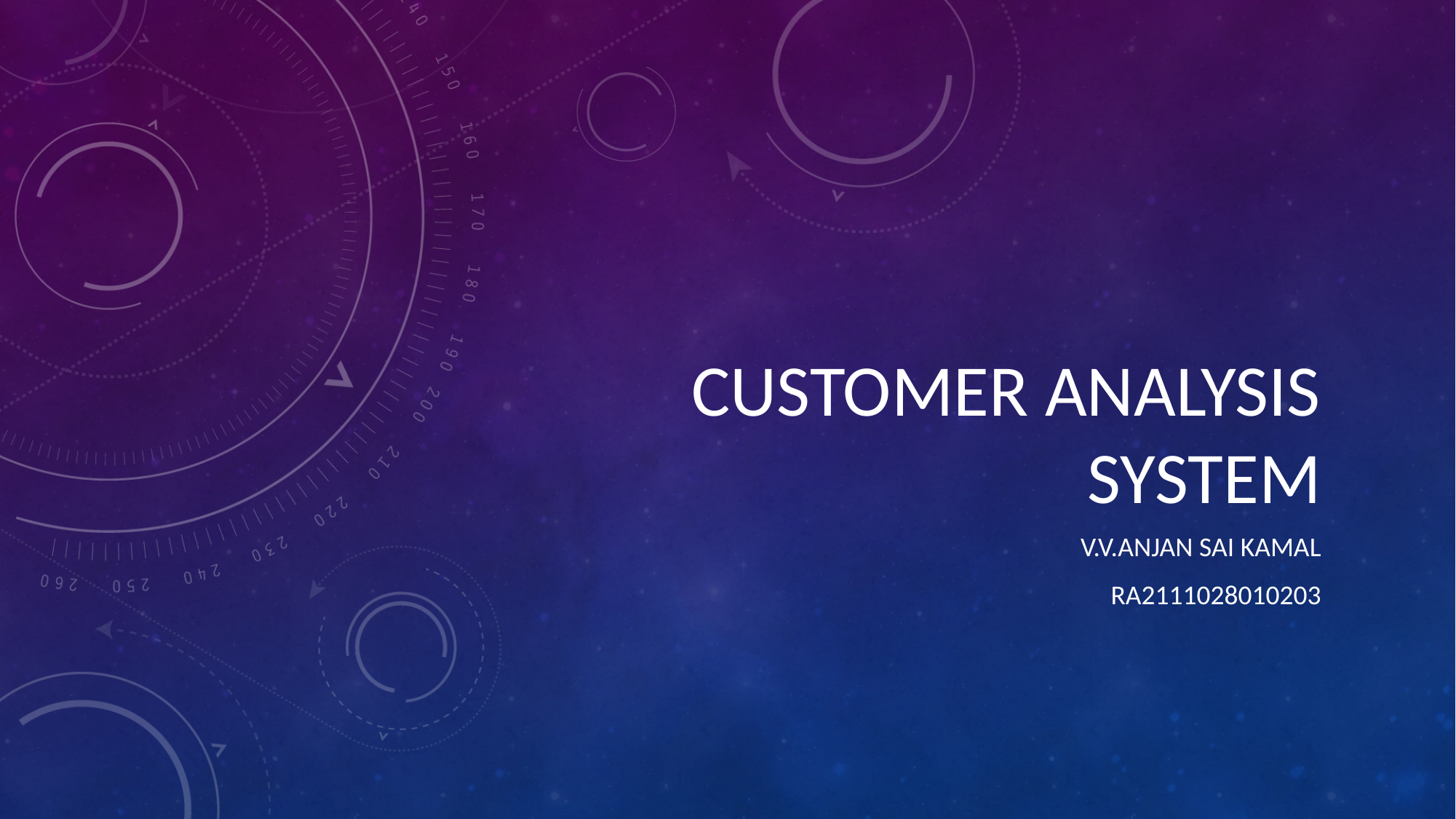

# Customer analysis system
V.V.ANJAN SAI KAMAL
RA2111028010203